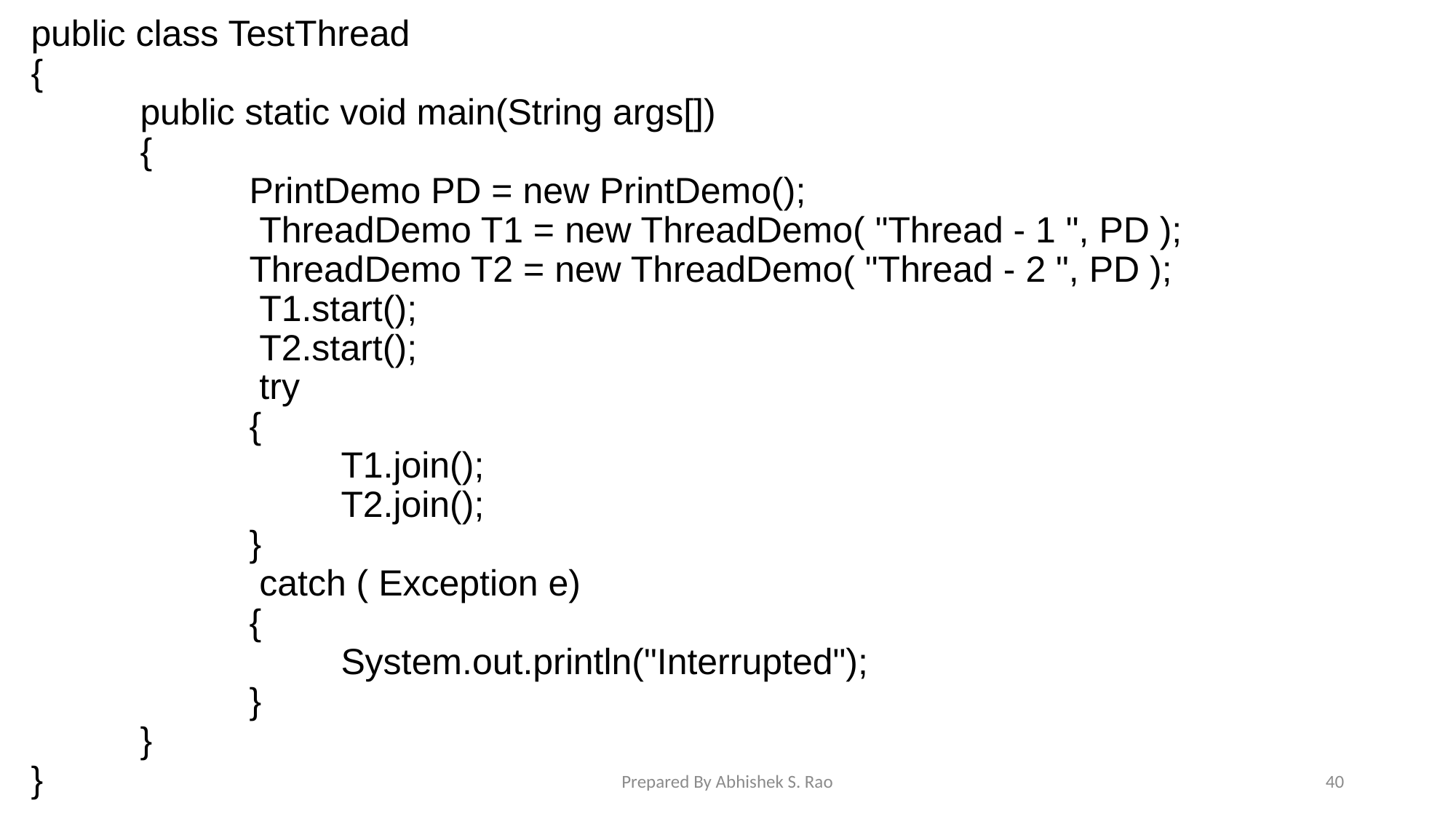

public class TestThread
{
	public static void main(String args[])
	{
 		PrintDemo PD = new PrintDemo();
 		 ThreadDemo T1 = new ThreadDemo( "Thread - 1 ", PD );
		ThreadDemo T2 = new ThreadDemo( "Thread - 2 ", PD );
 		 T1.start();
		 T2.start();
 		 try
		{
		         T1.join();
		         T2.join();
		}
		 catch ( Exception e)
		{
		         System.out.println("Interrupted");
		}
	}
}
Prepared By Abhishek S. Rao
40